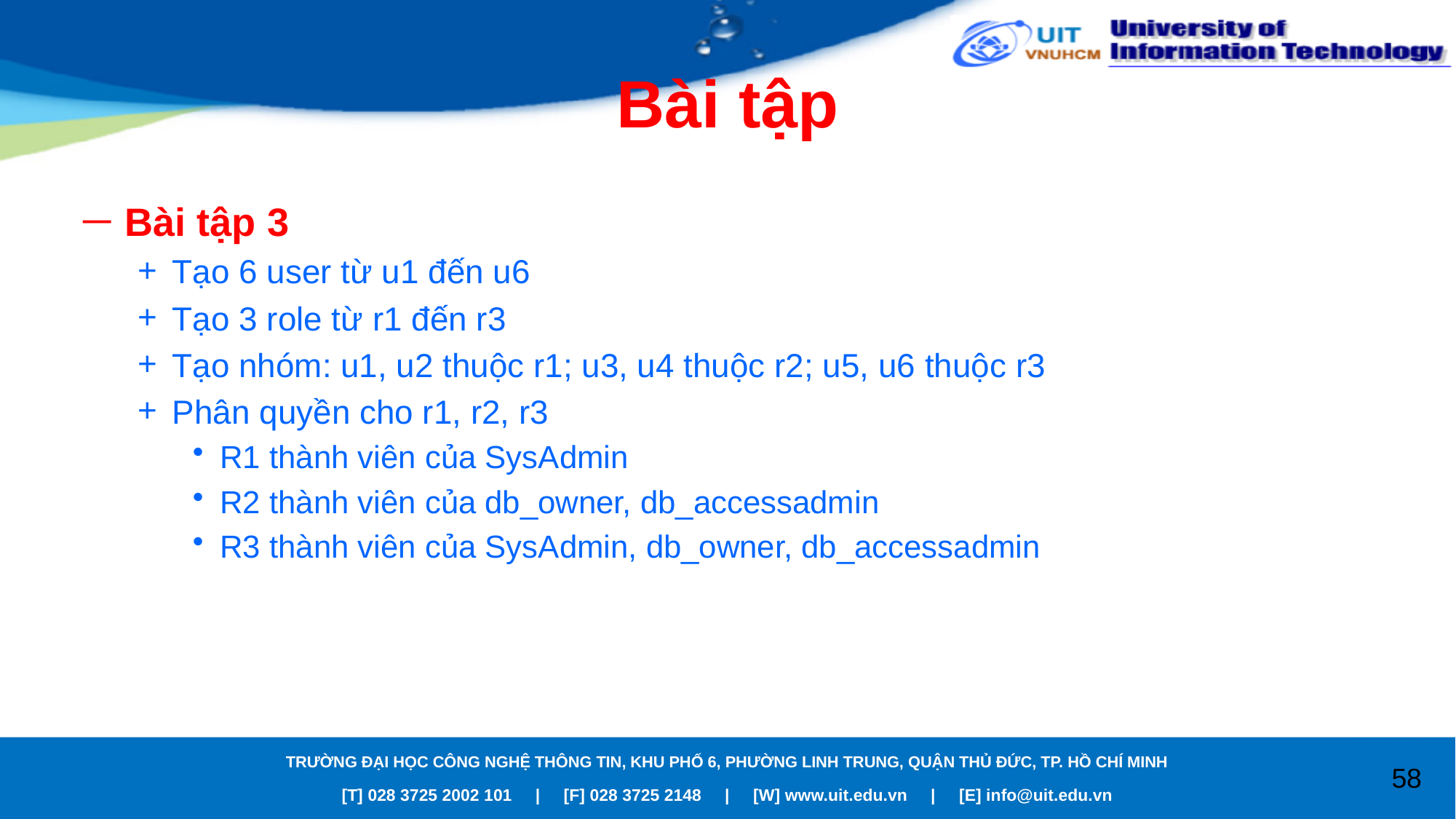

# Bài tập
Bài tập 3
Tạo 6 user từ u1 đến u6
Tạo 3 role từ r1 đến r3
Tạo nhóm: u1, u2 thuộc r1; u3, u4 thuộc r2; u5, u6 thuộc r3
Phân quyền cho r1, r2, r3
R1 thành viên của SysAdmin
R2 thành viên của db_owner, db_accessadmin
R3 thành viên của SysAdmin, db_owner, db_accessadmin